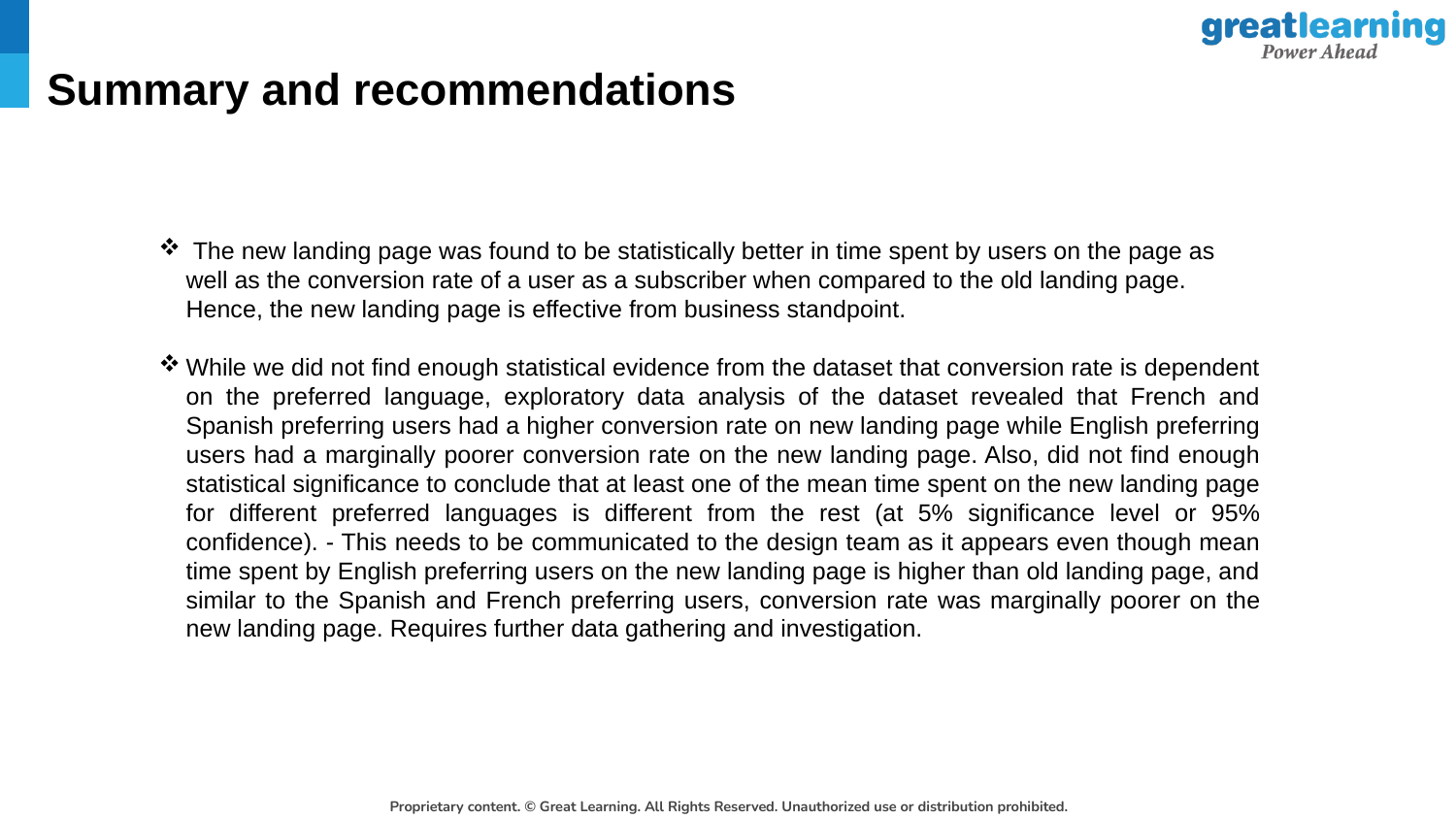

# Summary and recommendations

 The new landing page was found to be statistically better in time spent by users on the page as well as the conversion rate of a user as a subscriber when compared to the old landing page. Hence, the new landing page is effective from business standpoint.

While we did not find enough statistical evidence from the dataset that conversion rate is dependent on the preferred language, exploratory data analysis of the dataset revealed that French and Spanish preferring users had a higher conversion rate on new landing page while English preferring users had a marginally poorer conversion rate on the new landing page. Also, did not find enough statistical significance to conclude that at least one of the mean time spent on the new landing page for different preferred languages is different from the rest (at 5% significance level or 95% confidence). - This needs to be communicated to the design team as it appears even though mean time spent by English preferring users on the new landing page is higher than old landing page, and similar to the Spanish and French preferring users, conversion rate was marginally poorer on the new landing page. Requires further data gathering and investigation.